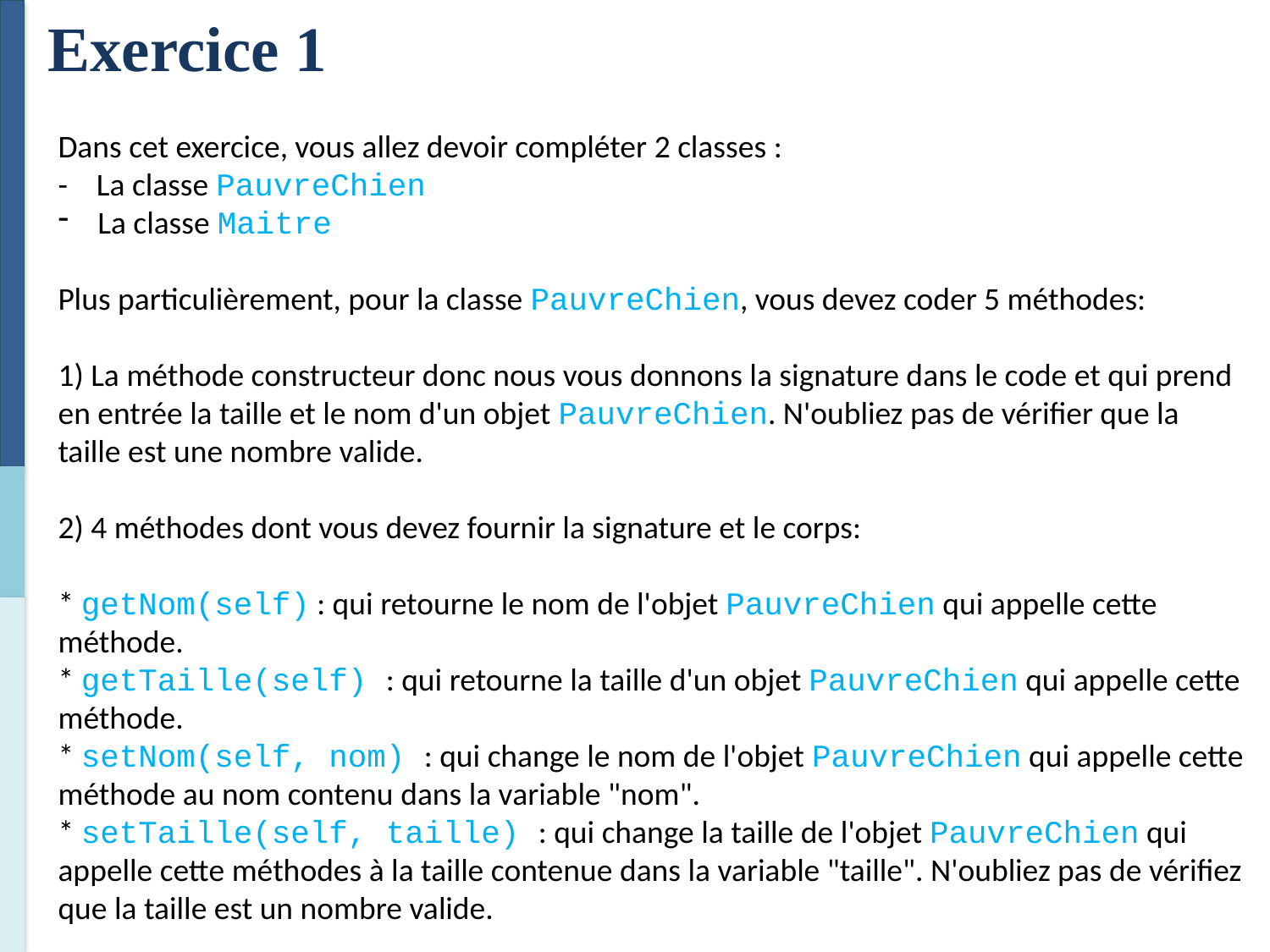

Exercice 1
Dans cet exercice, vous allez devoir compléter 2 classes :
-    La classe PauvreChien
La classe Maitre

Plus particulièrement, pour la classe PauvreChien, vous devez coder 5 méthodes:

1) La méthode constructeur donc nous vous donnons la signature dans le code et qui prend en entrée la taille et le nom d'un objet PauvreChien. N'oubliez pas de vérifier que la taille est une nombre valide.

2) 4 méthodes dont vous devez fournir la signature et le corps:

* getNom(self) : qui retourne le nom de l'objet PauvreChien qui appelle cette méthode.
* getTaille(self) : qui retourne la taille d'un objet PauvreChien qui appelle cette méthode.
* setNom(self, nom) : qui change le nom de l'objet PauvreChien qui appelle cette méthode au nom contenu dans la variable "nom".
* setTaille(self, taille) : qui change la taille de l'objet PauvreChien qui appelle cette méthodes à la taille contenue dans la variable "taille". N'oubliez pas de vérifiez que la taille est un nombre valide.